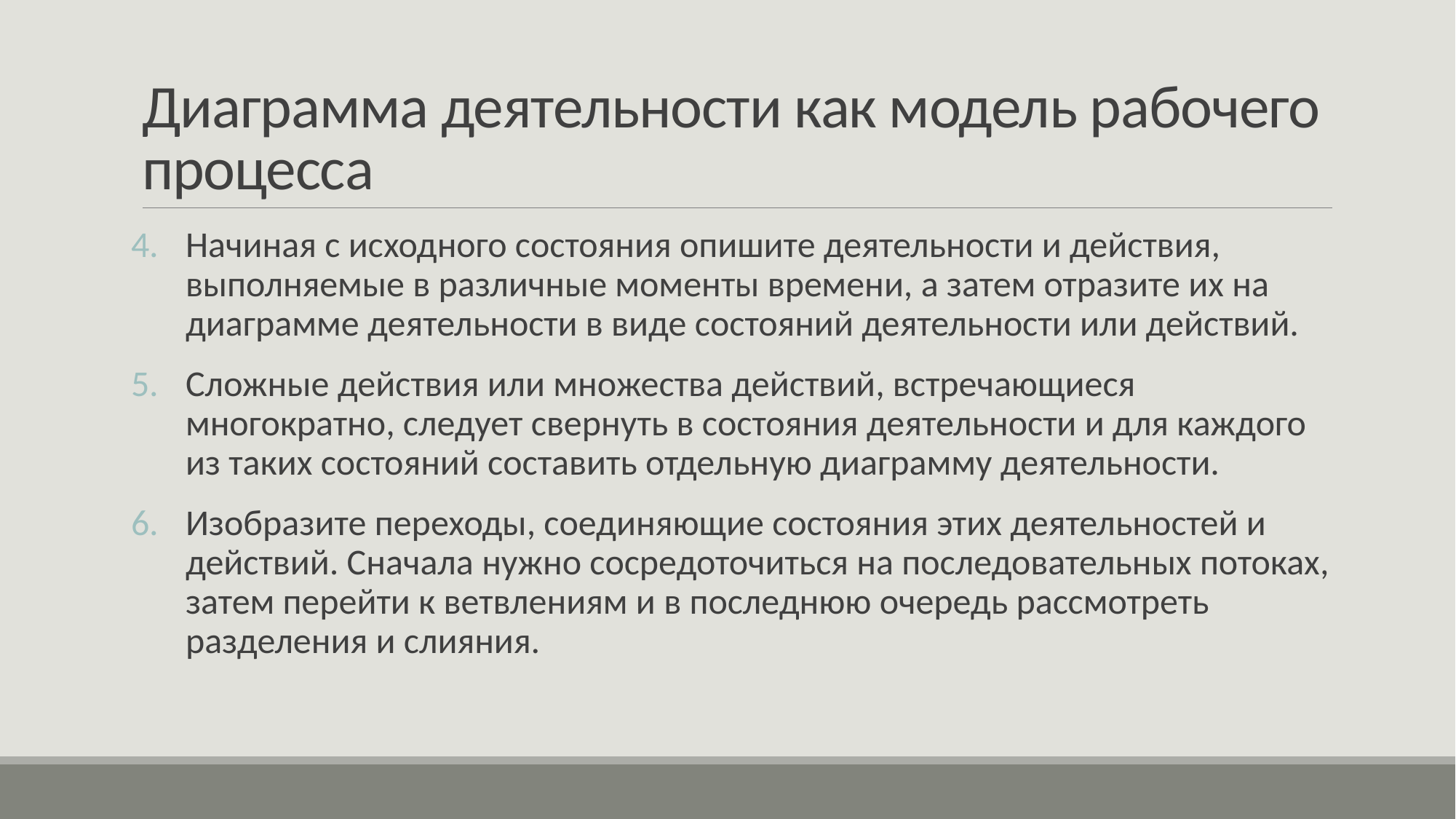

# Диаграмма деятельности как модель рабочего процесса
Начиная с исходного состояния опишите деятельности и действия, выполняемые в различные моменты времени, а затем отразите их на диаграмме деятельности в виде состояний деятельности или действий.
Сложные действия или множества действий, встречающиеся многократно, следует свернуть в состояния деятельности и для каждого из таких состояний составить отдельную диаграмму деятельности.
Изобразите переходы, соединяющие состояния этих деятельностей и действий. Сначала нужно сосредоточиться на последовательных потоках, затем перейти к ветвлениям и в последнюю очередь рассмотреть разделения и слияния.